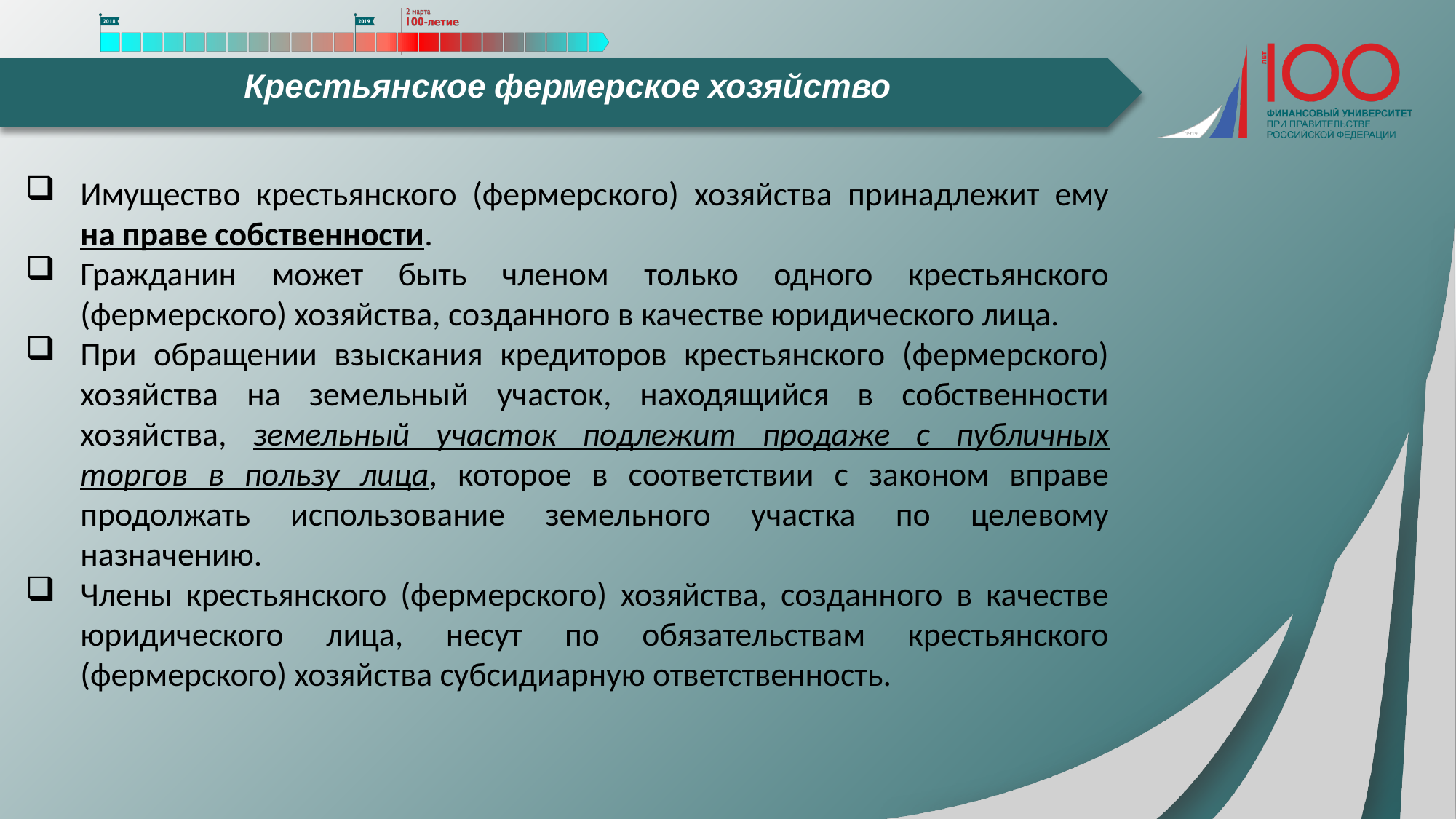

Крестьянское фермерское хозяйство
Имущество крестьянского (фермерского) хозяйства принадлежит ему на праве собственности.
Гражданин может быть членом только одного крестьянского (фермерского) хозяйства, созданного в качестве юридического лица.
При обращении взыскания кредиторов крестьянского (фермерского) хозяйства на земельный участок, находящийся в собственности хозяйства, земельный участок подлежит продаже с публичных торгов в пользу лица, которое в соответствии с законом вправе продолжать использование земельного участка по целевому назначению.
Члены крестьянского (фермерского) хозяйства, созданного в качестве юридического лица, несут по обязательствам крестьянского (фермерского) хозяйства субсидиарную ответственность.